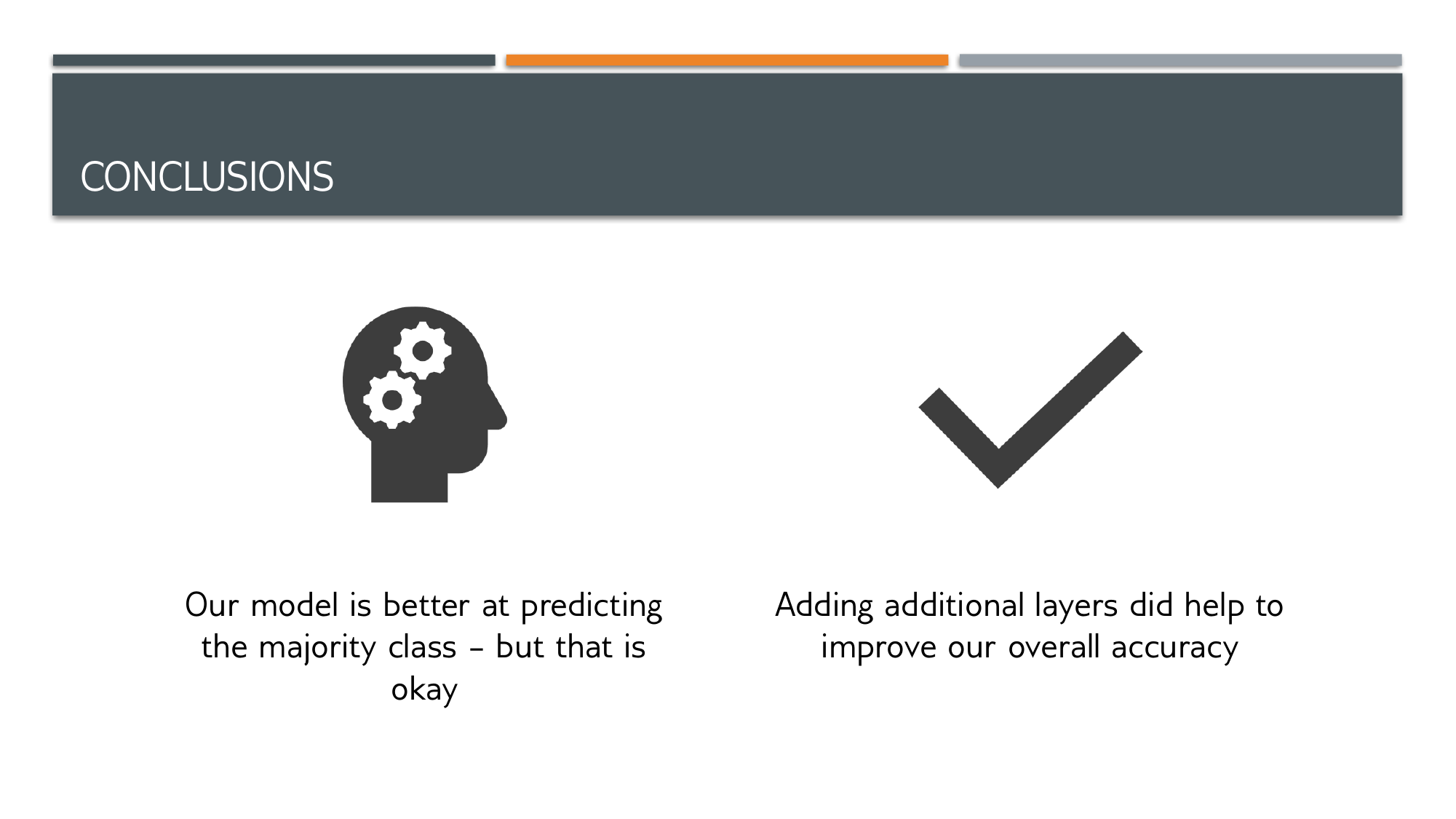

# Conclusions
Our model is better at predicting the majority class – but that is okay
Adding additional layers did help to improve our overall accuracy